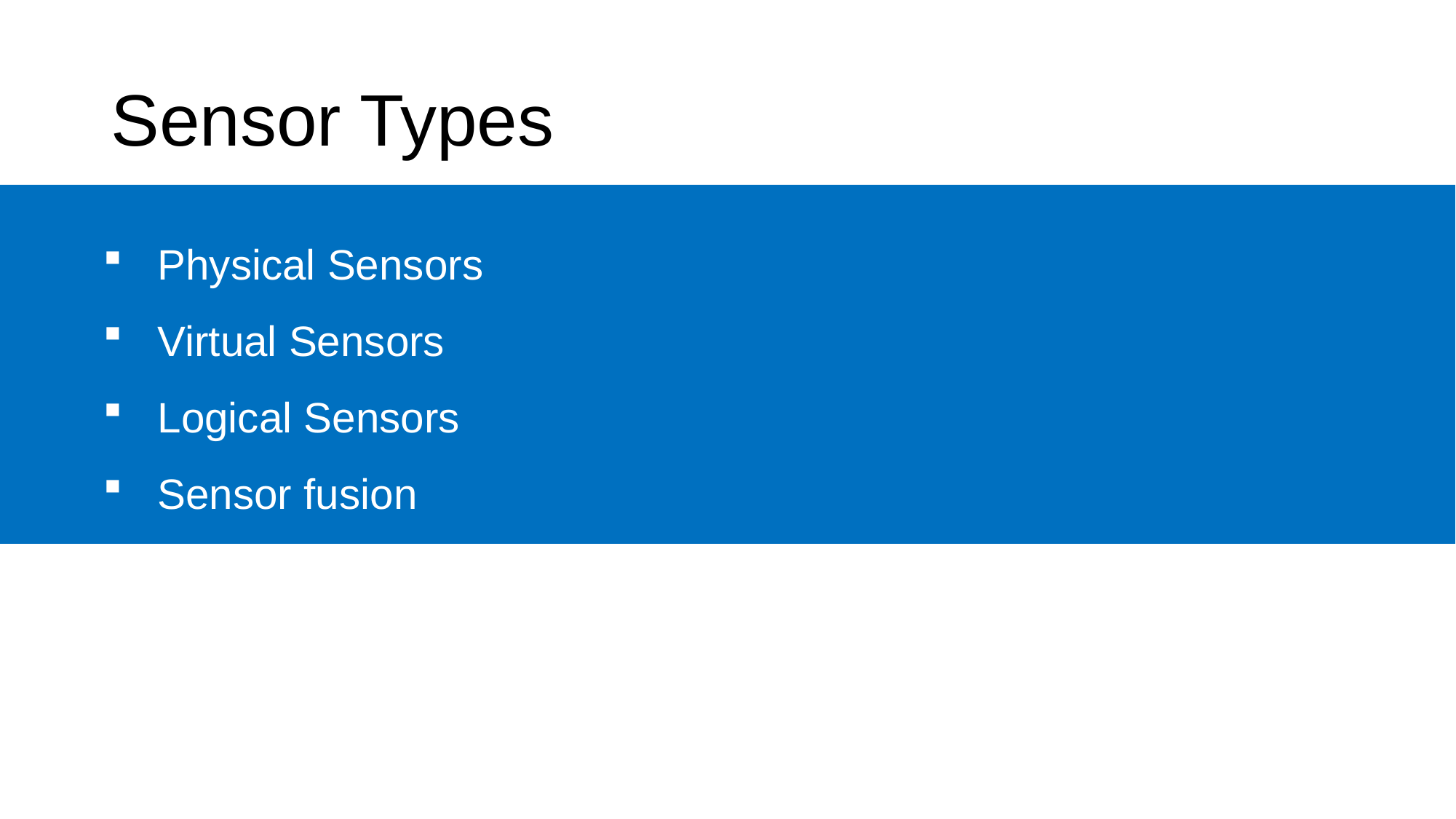

# Sensor Types

Physical Sensors
Virtual Sensors
Logical Sensors
Sensor fusion